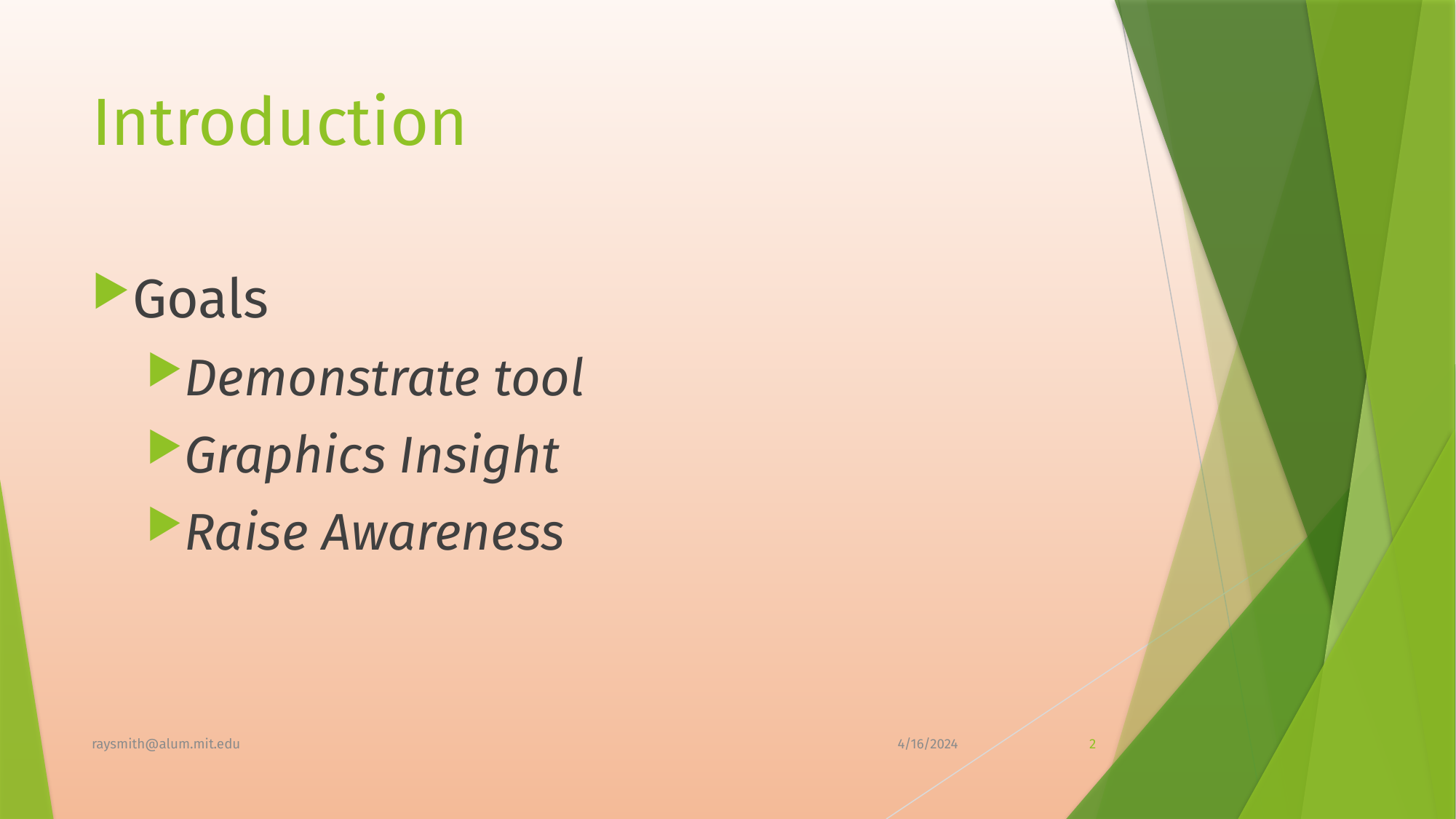

# Introduction
Goals
Demonstrate tool
Graphics Insight
Raise Awareness

raysmith@alum.mit.edu
4/16/2024
2